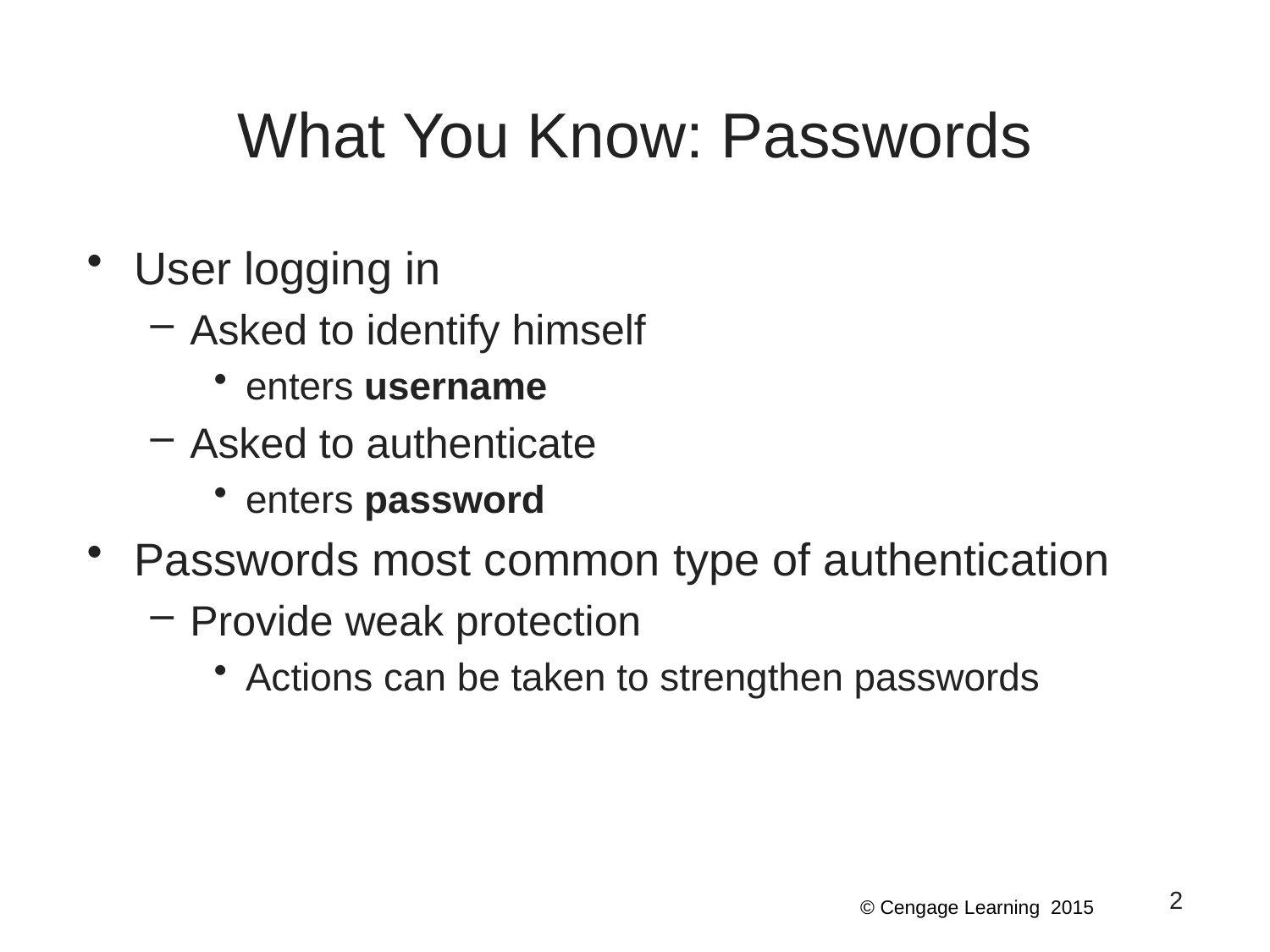

# What You Know: Passwords
User logging in
Asked to identify himself
enters username
Asked to authenticate
enters password
Passwords most common type of authentication
Provide weak protection
Actions can be taken to strengthen passwords
2